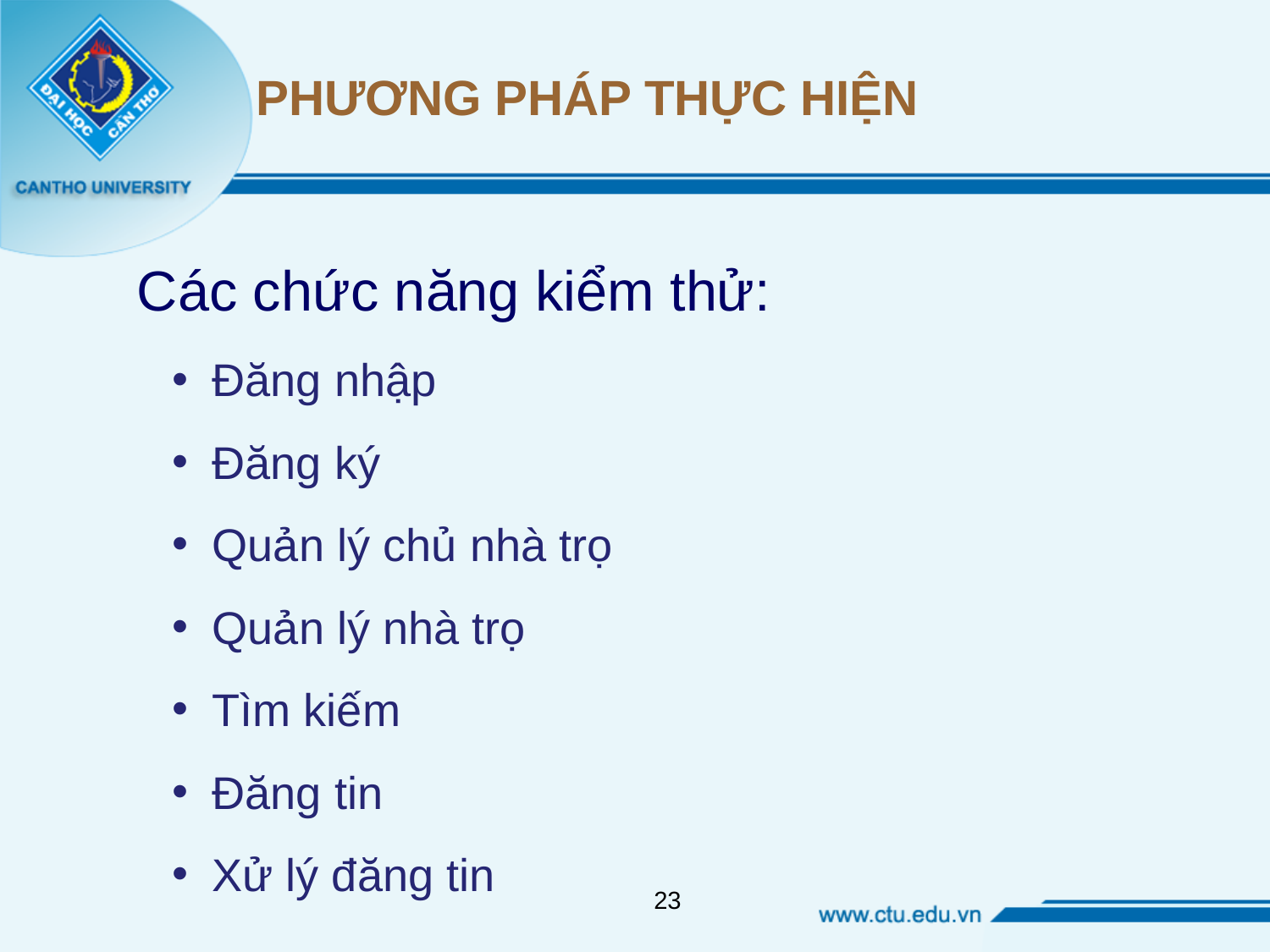

# PHƯƠNG PHÁP THỰC HIỆN

Các chức năng kiểm thử:

Đăng nhập
Đăng ký
Quản lý chủ nhà trọ
Quản lý nhà trọ
Tìm kiếm
Đăng tin
Xử lý đăng tin

23